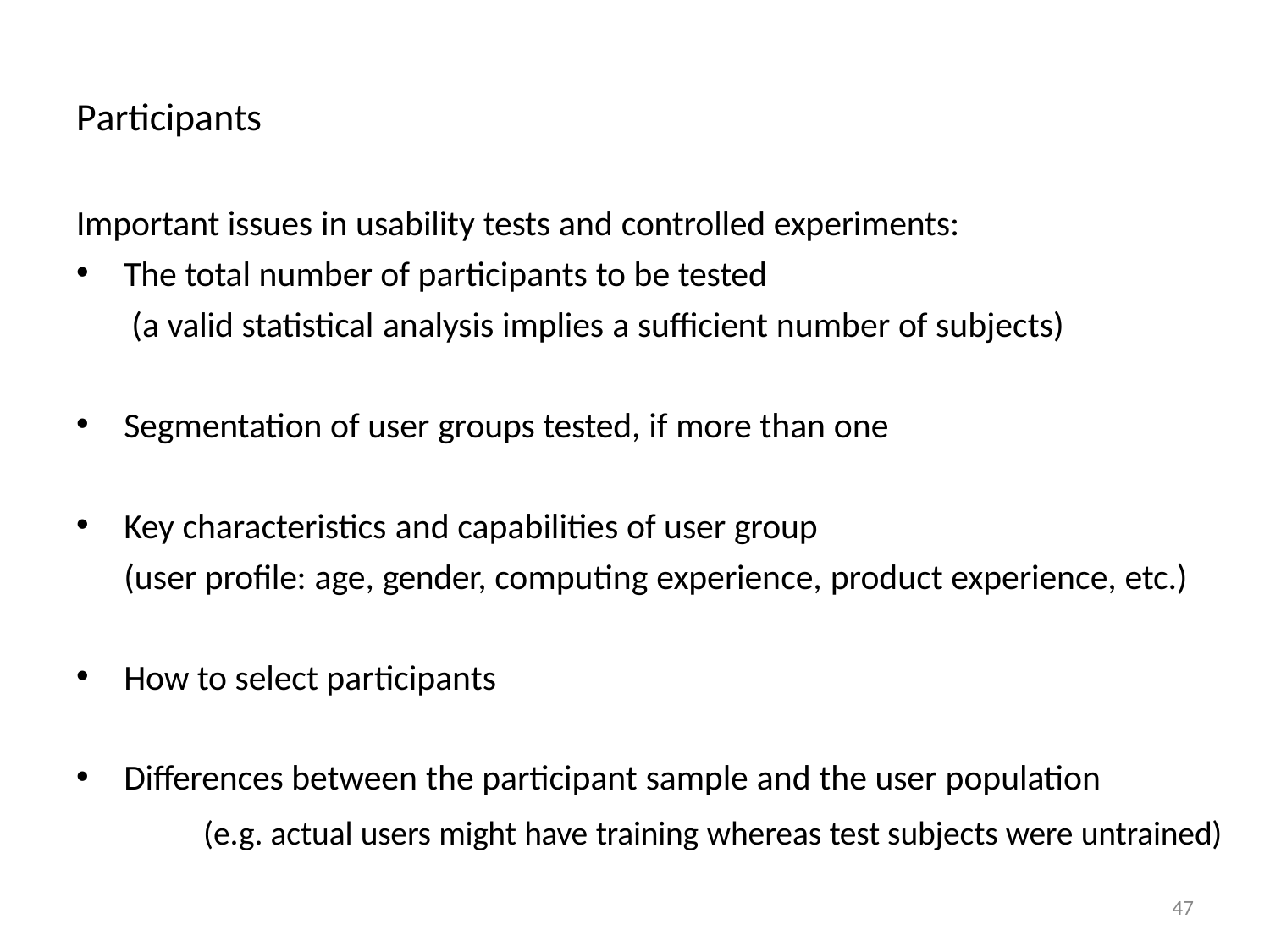

# Participants
Important issues in usability tests and controlled experiments:
The total number of participants to be tested
(a valid statistical analysis implies a sufficient number of subjects)

Segmentation of user groups tested, if more than one

Key characteristics and capabilities of user group
(user profile: age, gender, computing experience, product experience, etc.)

How to select participants

Differences between the participant sample and the user population
(e.g. actual users might have training whereas test subjects were untrained)
47